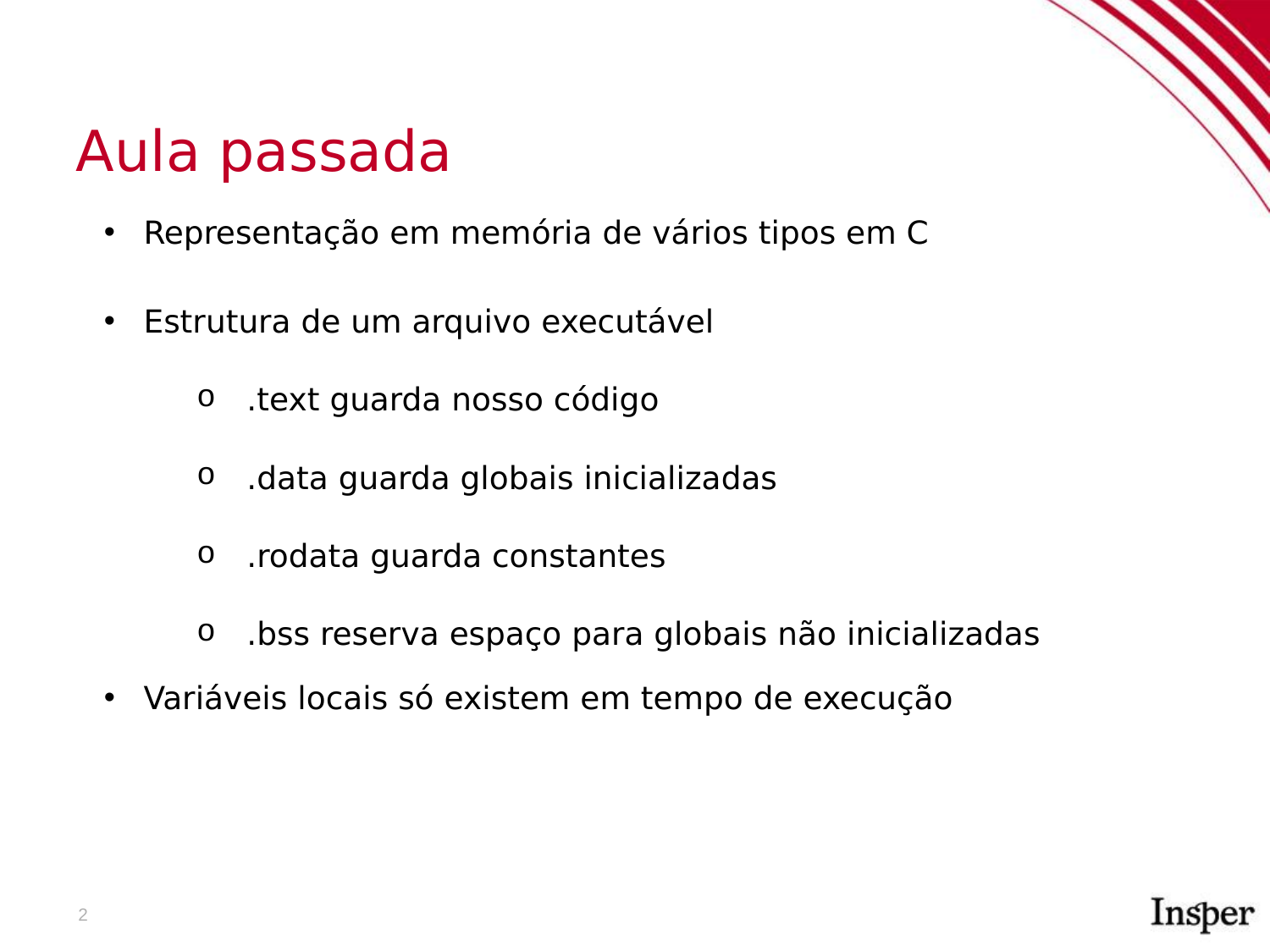

Aula passada
Representação em memória de vários tipos em C

Estrutura de um arquivo executável
.text guarda nosso código
.data guarda globais inicializadas
.rodata guarda constantes
.bss reserva espaço para globais não inicializadas
Variáveis locais só existem em tempo de execução

2